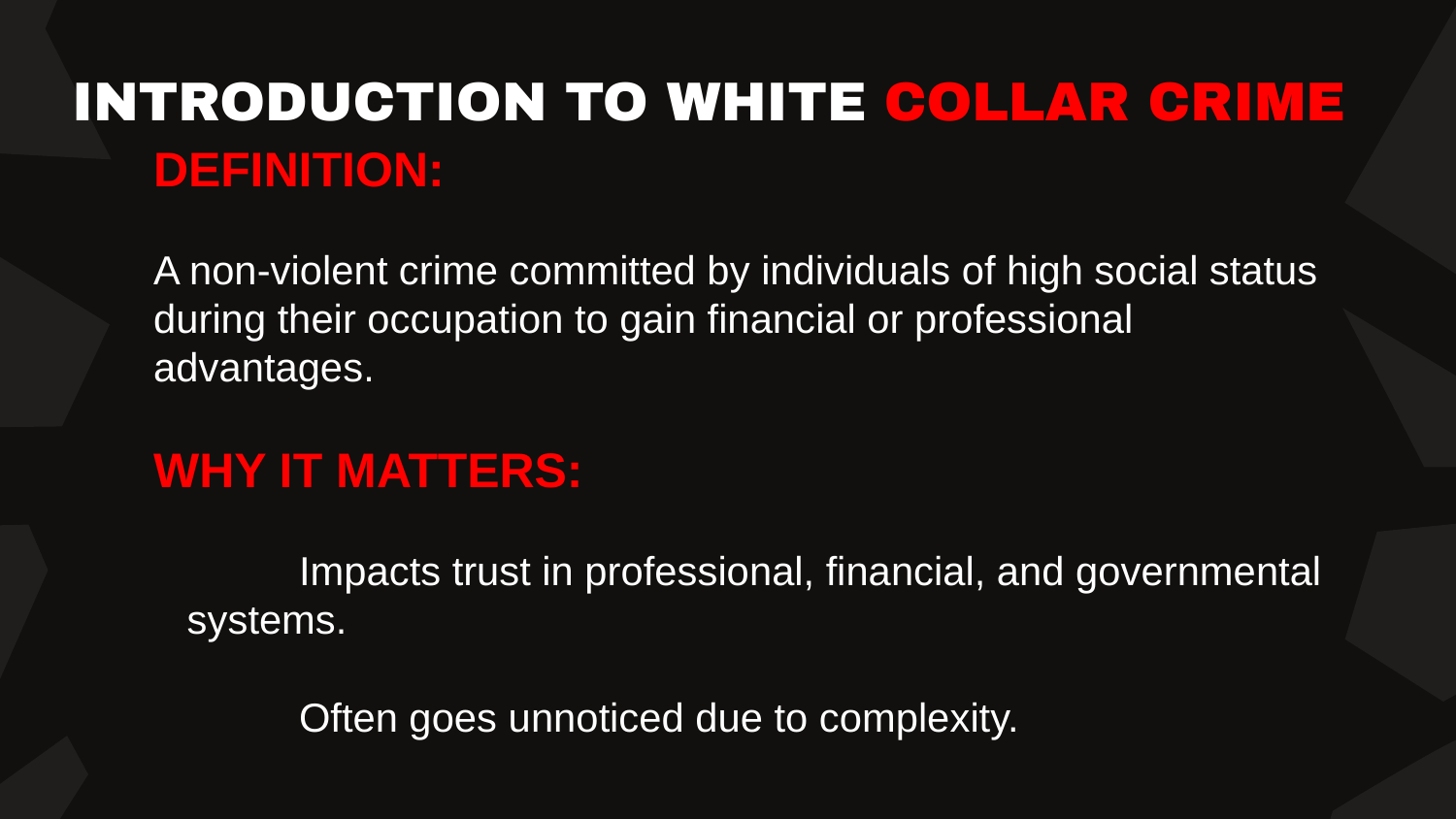

# INTRODUCTION TO WHITE COLLAR CRIME
DEFINITION:

A non-violent crime committed by individuals of high social status during their occupation to gain financial or professional advantages.

WHY IT MATTERS:

	Impacts trust in professional, financial, and governmental    systems.

	Often goes unnoticed due to complexity.